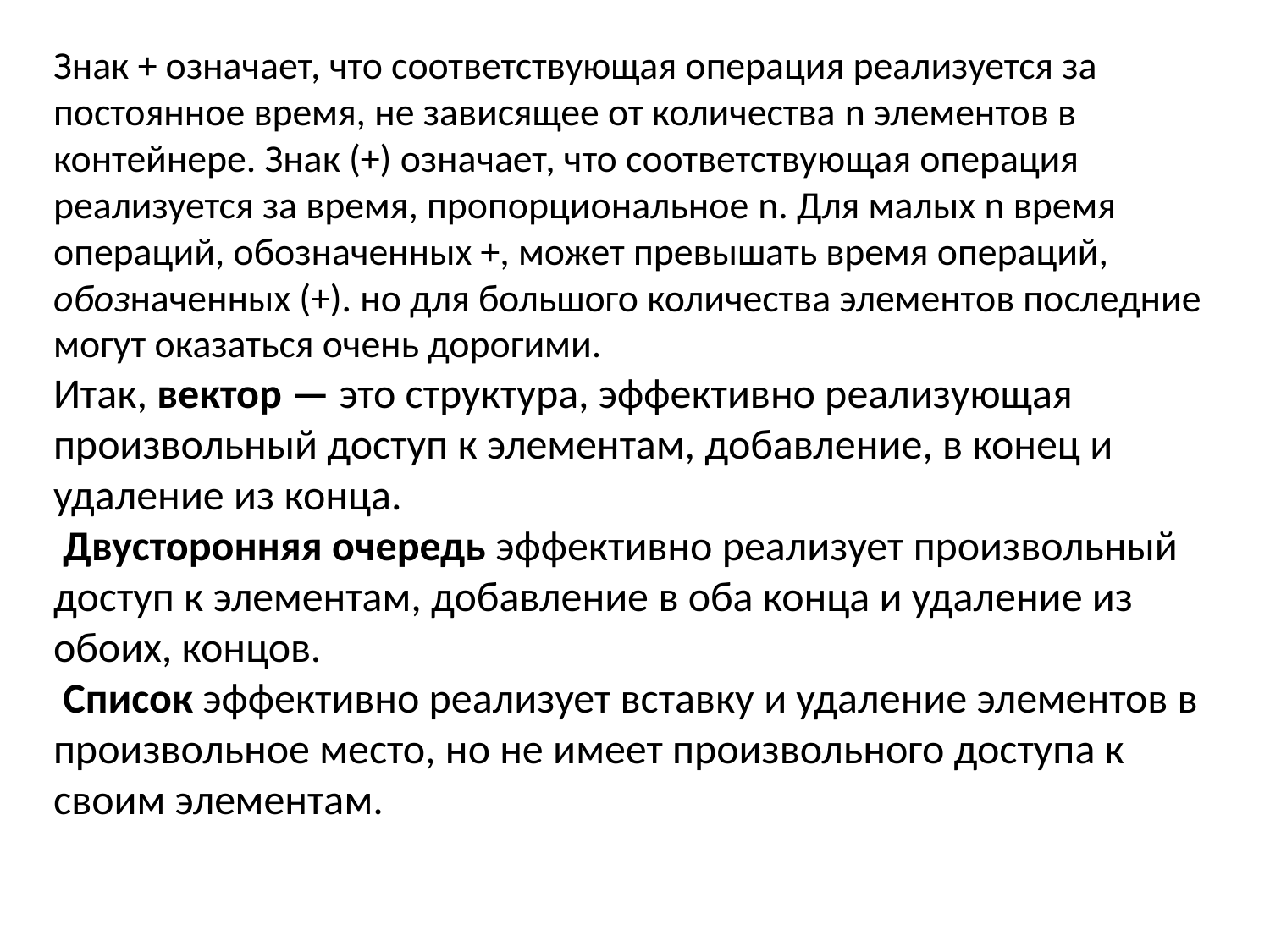

Знак + означает, что соответствующая операция реализуется за постоянное время, не зависящее от количества n элементов в контейнере. Знак (+) означает, что соответствующая операция реализуется за время, пропорциональное n. Для малых n время операций, обозначенных +, может превышать время операций, обозначенных (+). но для большого количества элементов последние могут оказаться очень дорогими.
Итак, вектор — это структура, эффективно реализующая произвольный доступ к элементам, добавление, в конец и удаление из конца.
 Двусторонняя очередь эффективно реализует произвольный доступ к элементам, добавление в оба конца и удаление из обоих, концов.
 Список эффективно реализует вставку и удаление элементов в произвольное место, но не имеет произвольного доступа к своим элементам.